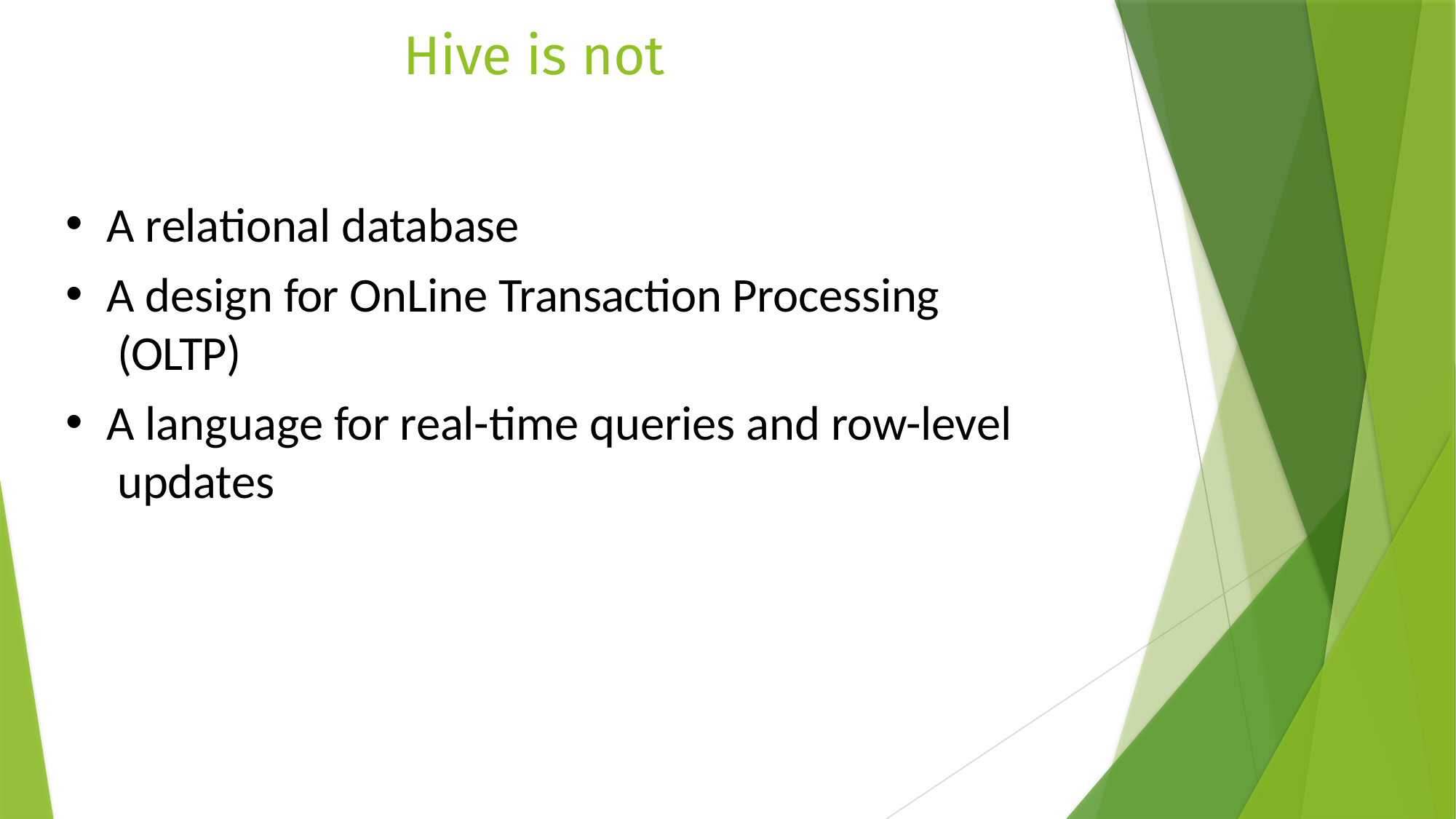

# Hive is not
A relational database
A design for OnLine Transaction Processing  (OLTP)
A language for real-time queries and row-level  updates